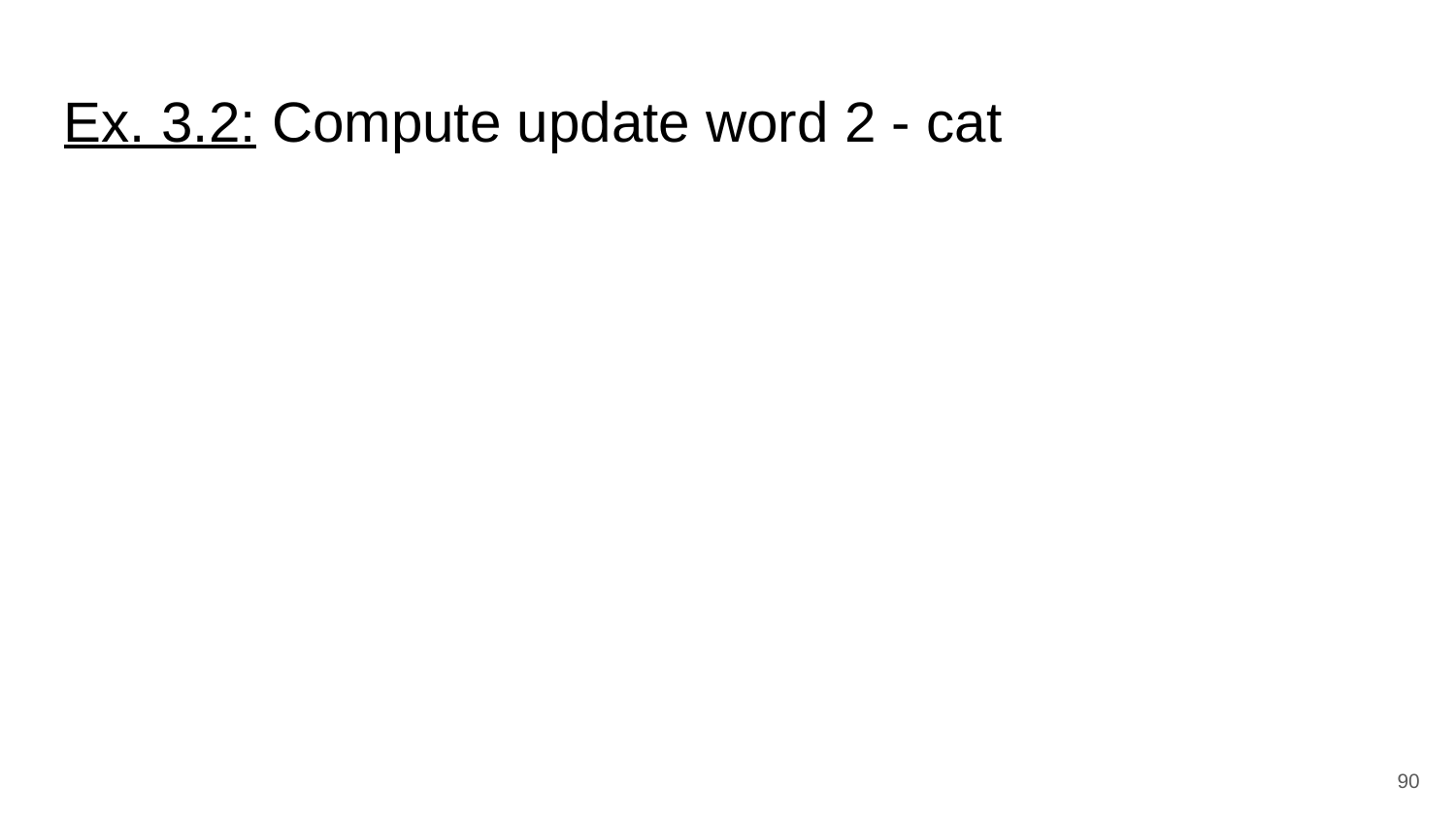

Ex. 3.2: Compute update word 2 - cat
90